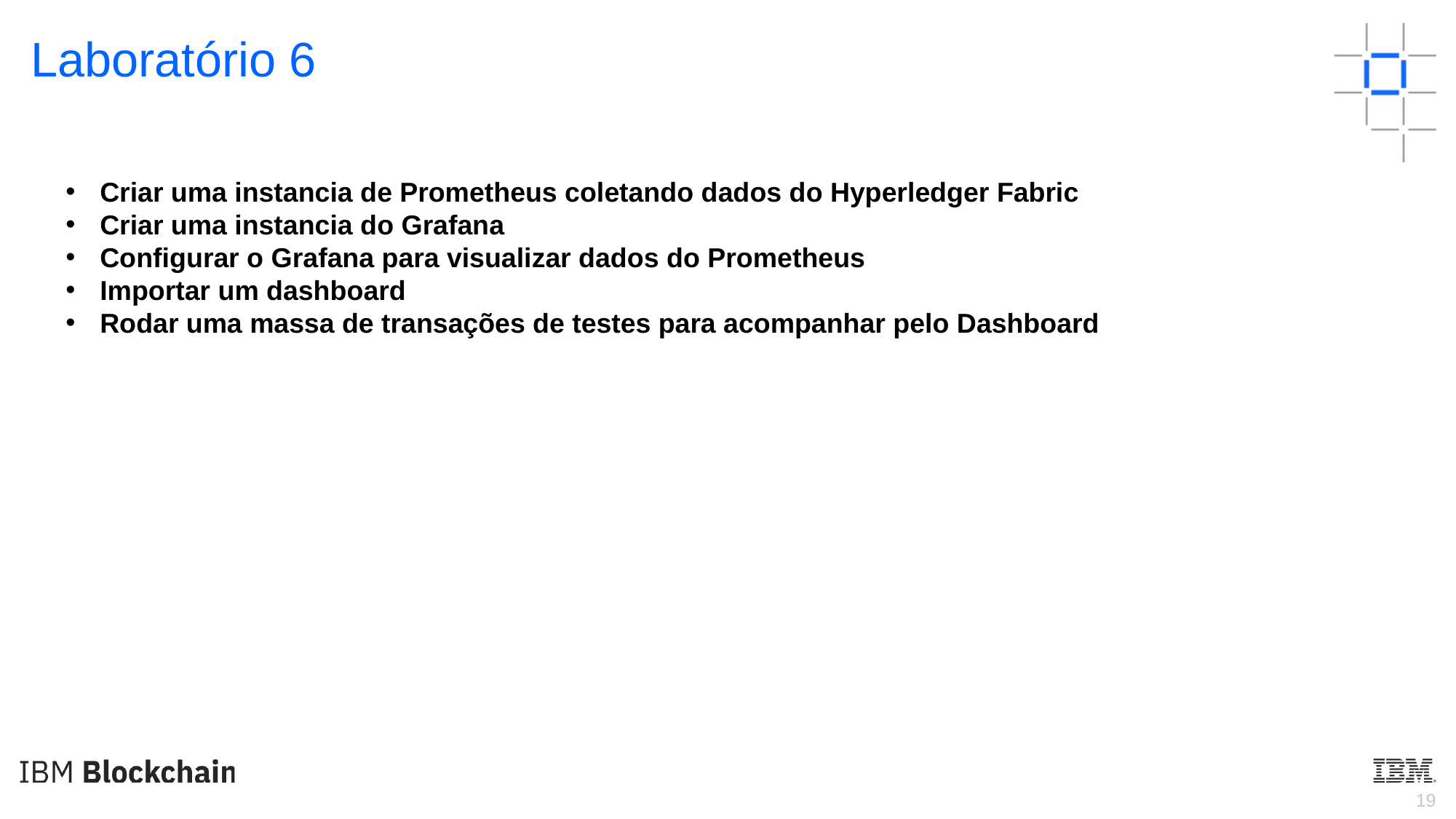

Laboratório 6

Criar uma instancia de Prometheus coletando dados do Hyperledger Fabric
Criar uma instancia do Grafana
Configurar o Grafana para visualizar dados do Prometheus
Importar um dashboard
Rodar uma massa de transações de testes para acompanhar pelo Dashboard